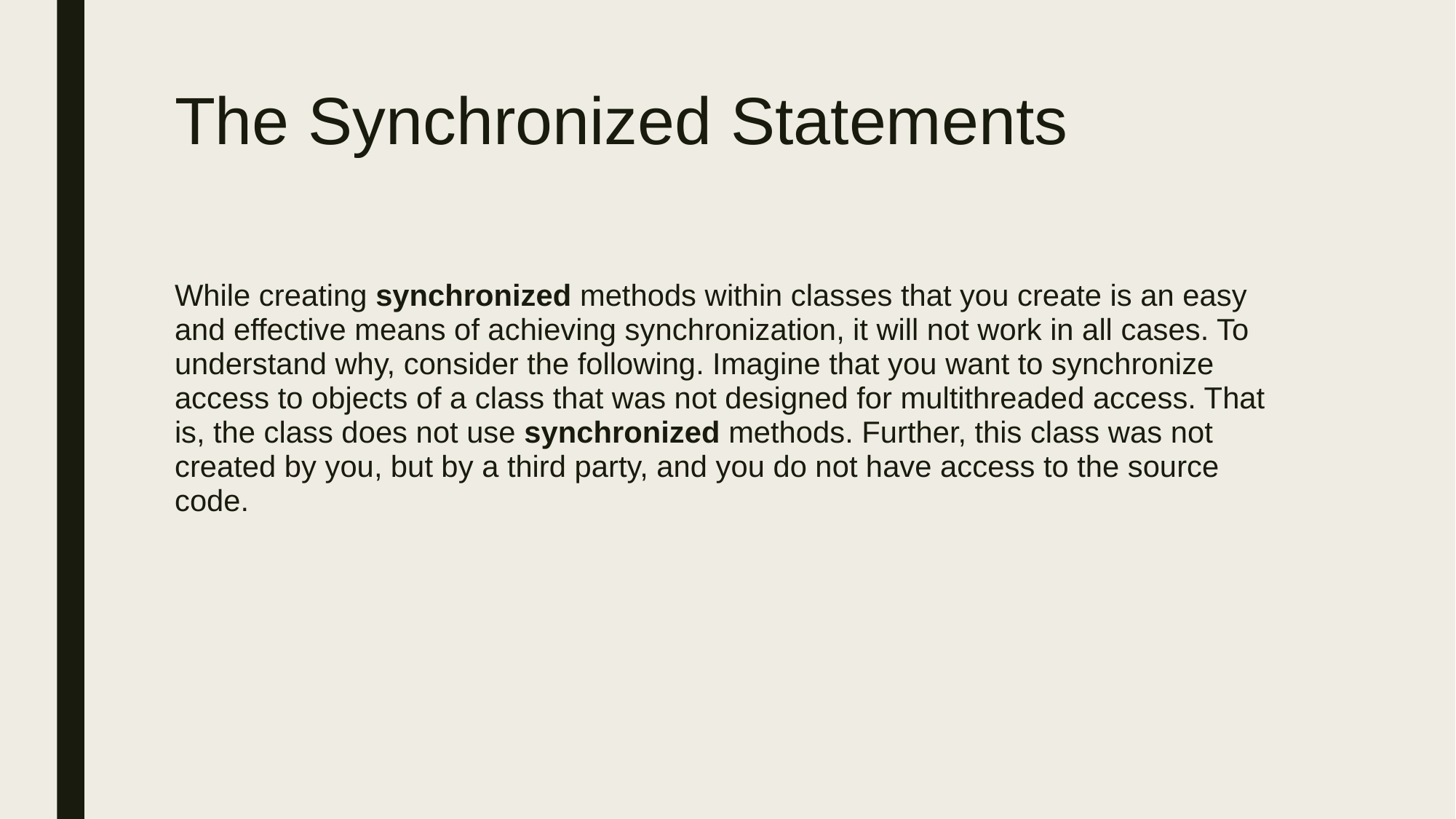

# The Synchronized Statements
While creating synchronized methods within classes that you create is an easy and effective means of achieving synchronization, it will not work in all cases. To understand why, consider the following. Imagine that you want to synchronize access to objects of a class that was not designed for multithreaded access. That is, the class does not use synchronized methods. Further, this class was not created by you, but by a third party, and you do not have access to the source code.